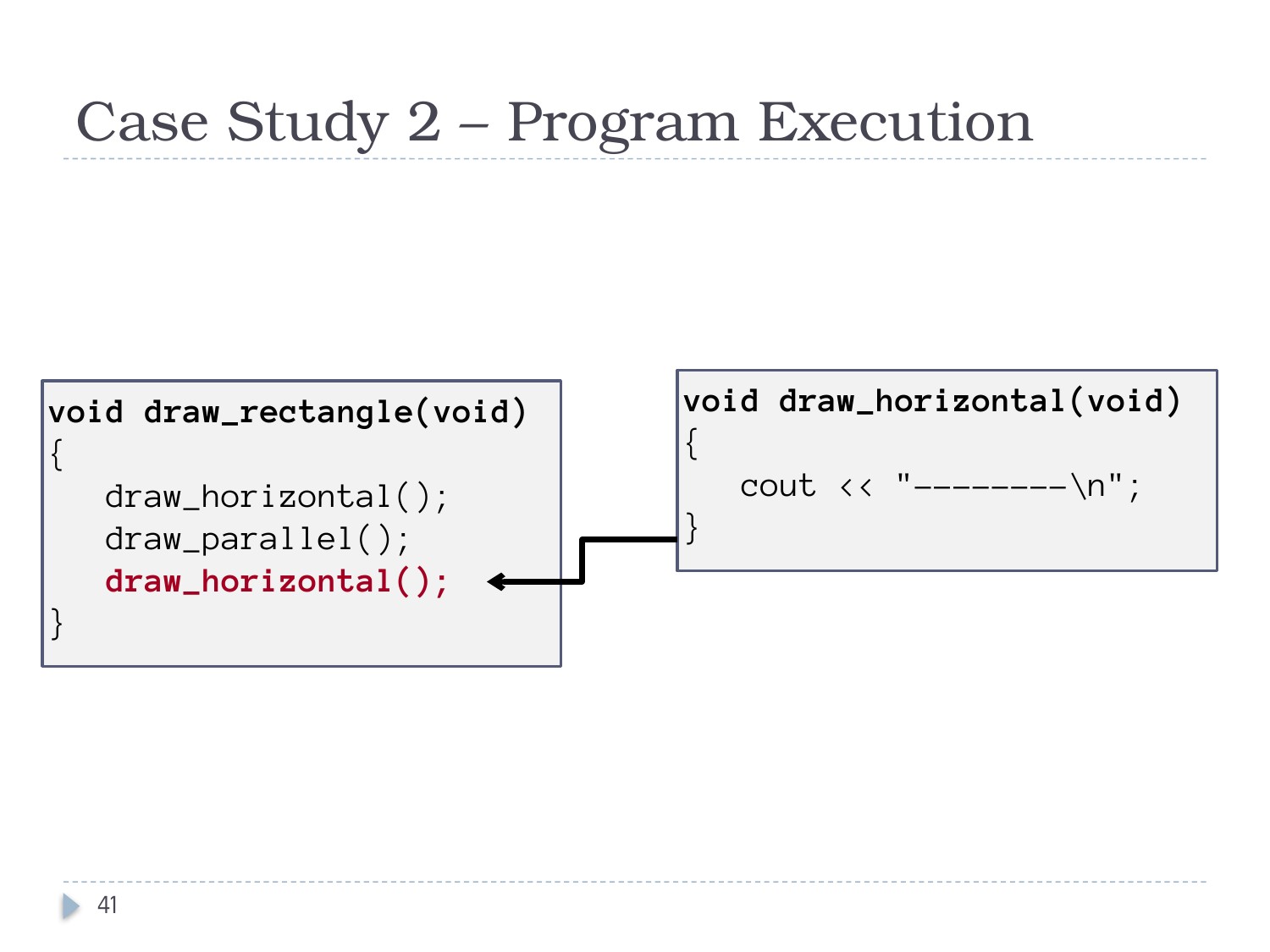

# Case Study 2 – Program Execution
void draw_horizontal(void)
{
   cout << "--------\n";
}
void draw_rectangle(void)
{
   draw_horizontal();
   draw_parallel();
   draw_horizontal();
}
41